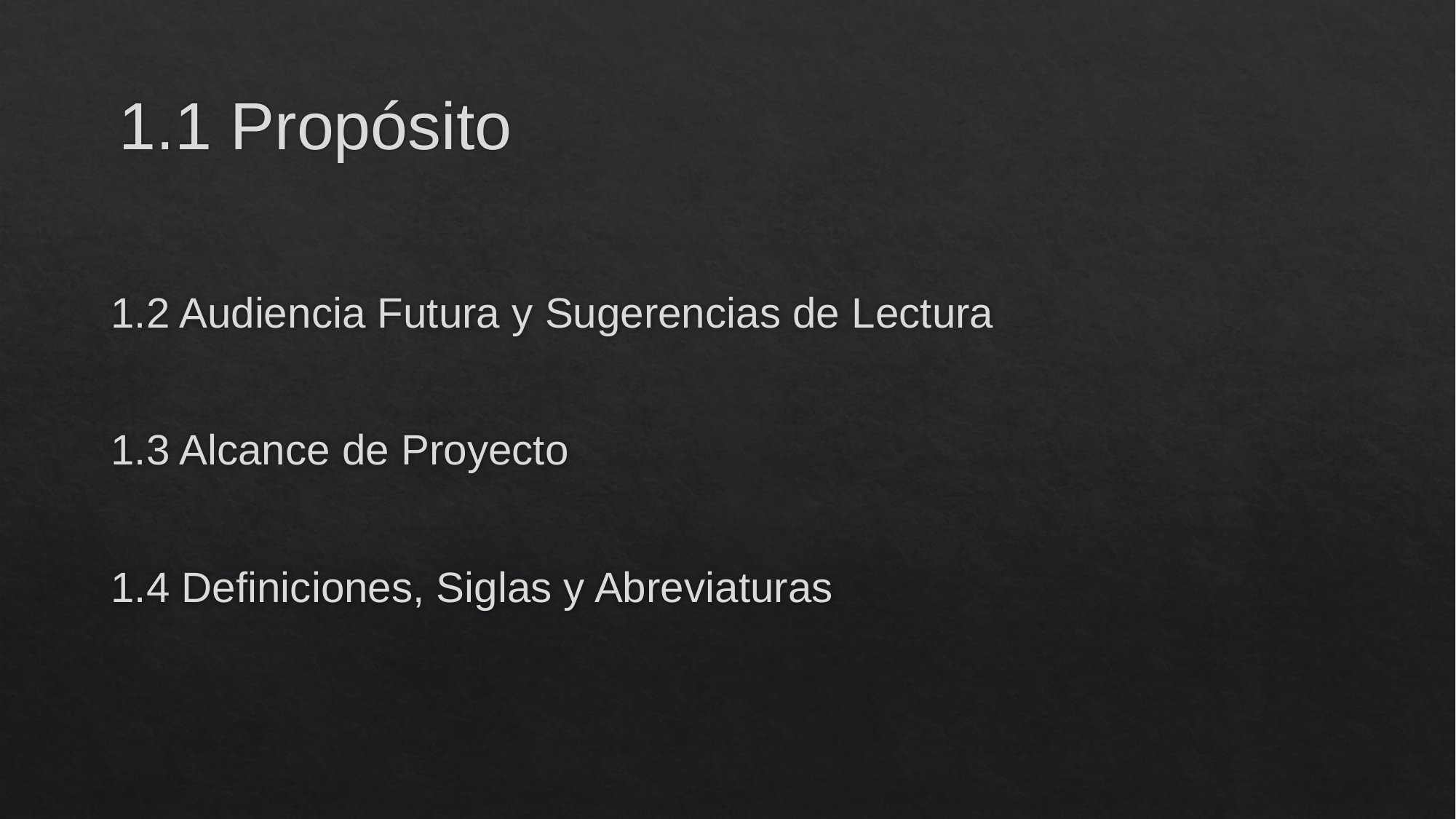

# 1.1 Propósito
1.2 Audiencia Futura y Sugerencias de Lectura

1.3 Alcance de Proyecto

1.4 Definiciones, Siglas y Abreviaturas